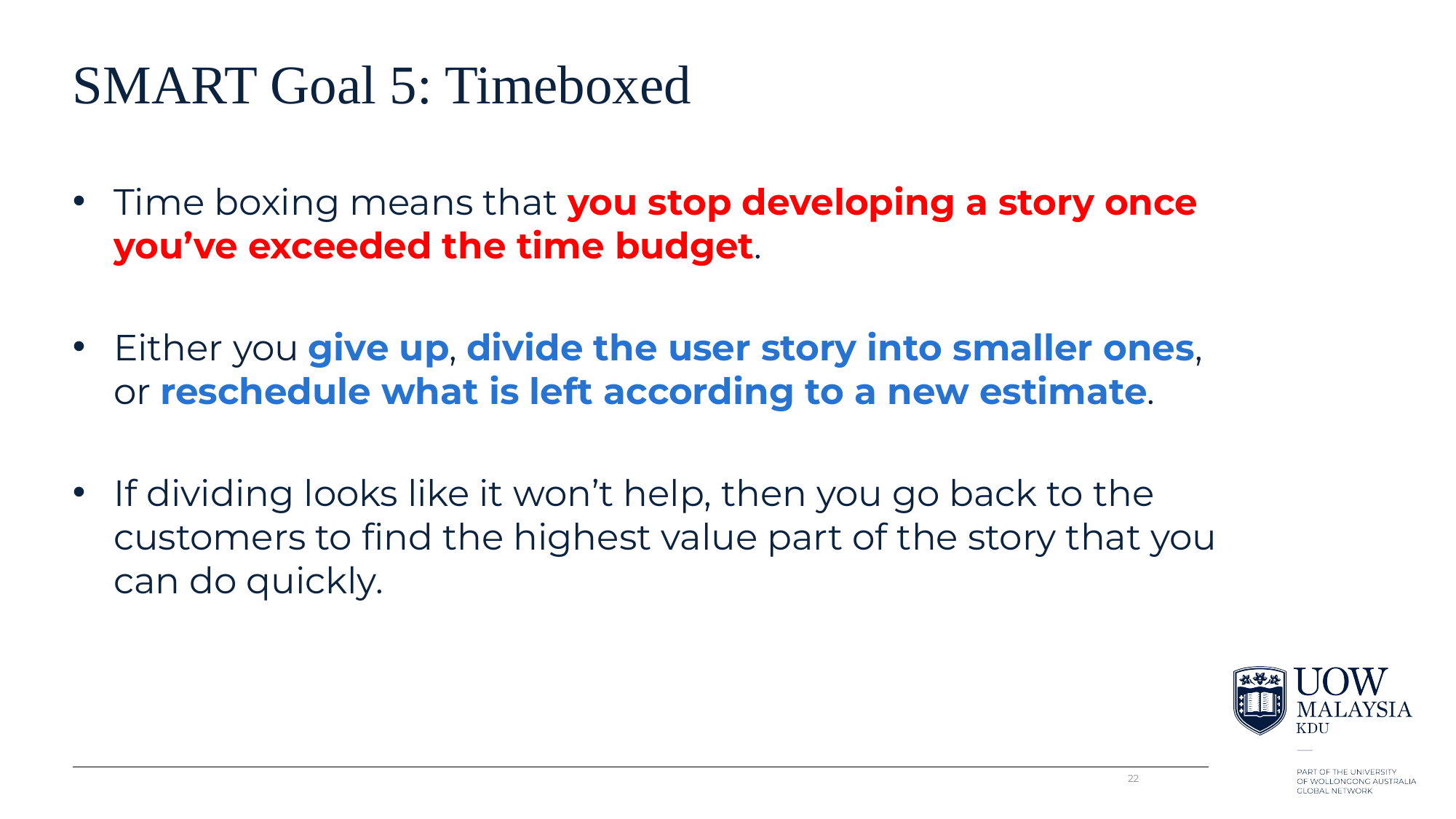

# SMART Goal 5: Timeboxed
Time boxing means that you stop developing a story once you’ve exceeded the time budget.

Either you give up, divide the user story into smaller ones, or reschedule what is left according to a new estimate.

If dividing looks like it won’t help, then you go back to the customers to find the highest value part of the story that you can do quickly.
22